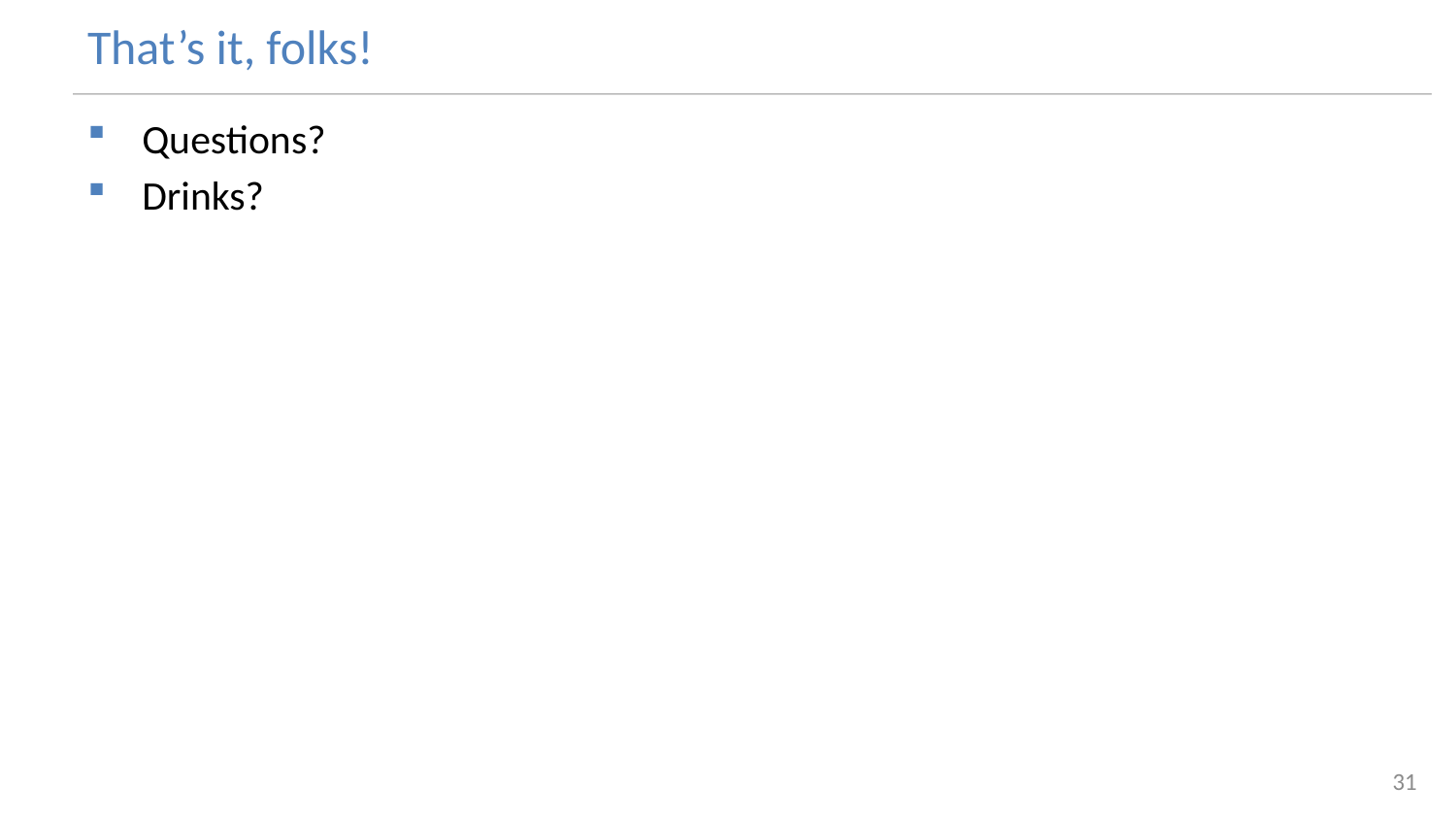

# That’s it, folks!
Questions?
Drinks?

31